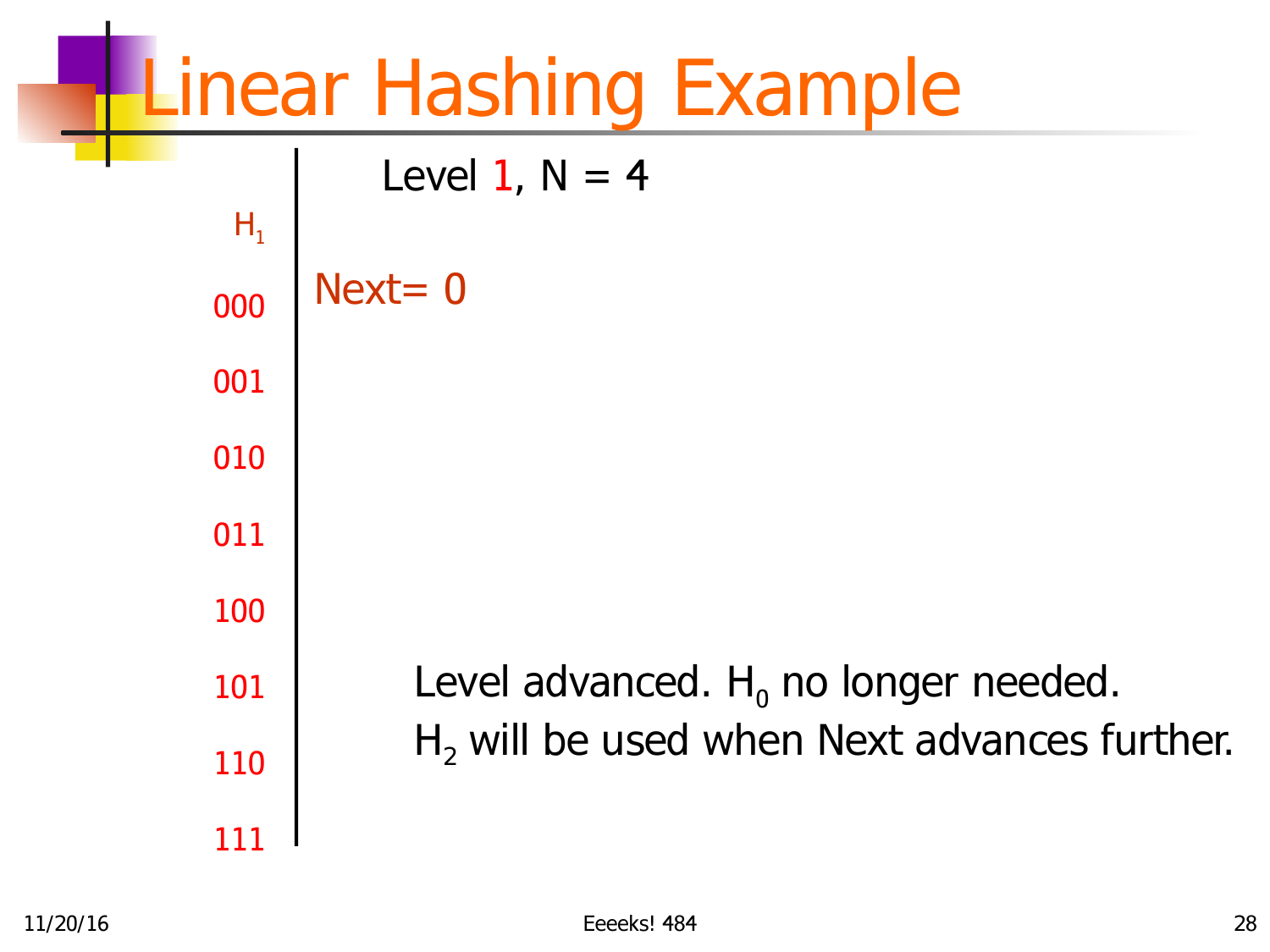

# Linear Hashing Example
Level 1, N = 4

H1

000

001

010

011

100

101

110

111

Next= 0
Level advanced. H0 no longer needed.
H2 will be used when Next advances further.
11/20/16
Eeeeks! 484
28